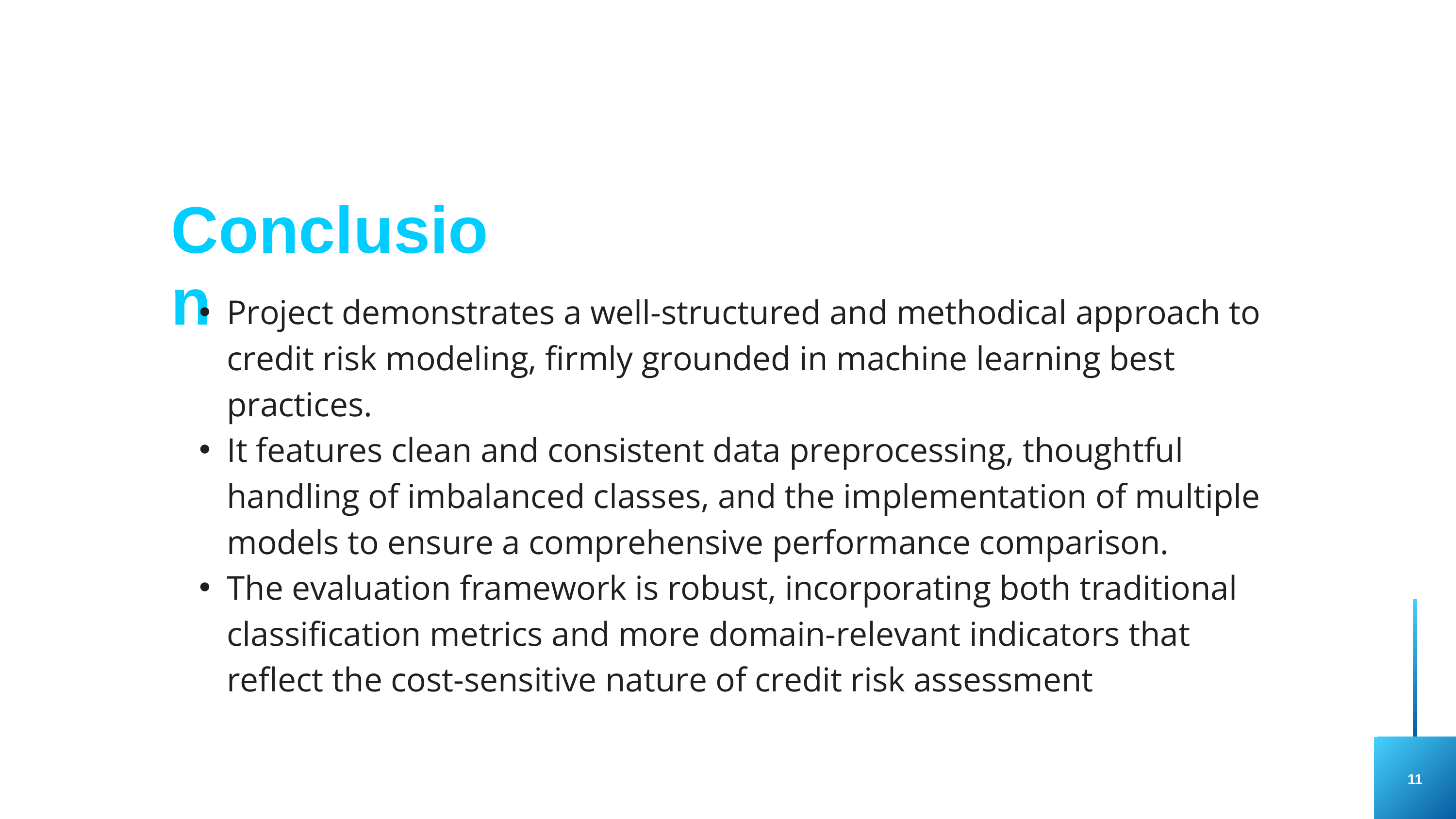

Conclusion
Project demonstrates a well-structured and methodical approach to credit risk modeling, firmly grounded in machine learning best practices.
It features clean and consistent data preprocessing, thoughtful handling of imbalanced classes, and the implementation of multiple models to ensure a comprehensive performance comparison.
The evaluation framework is robust, incorporating both traditional classification metrics and more domain-relevant indicators that reflect the cost-sensitive nature of credit risk assessment

11